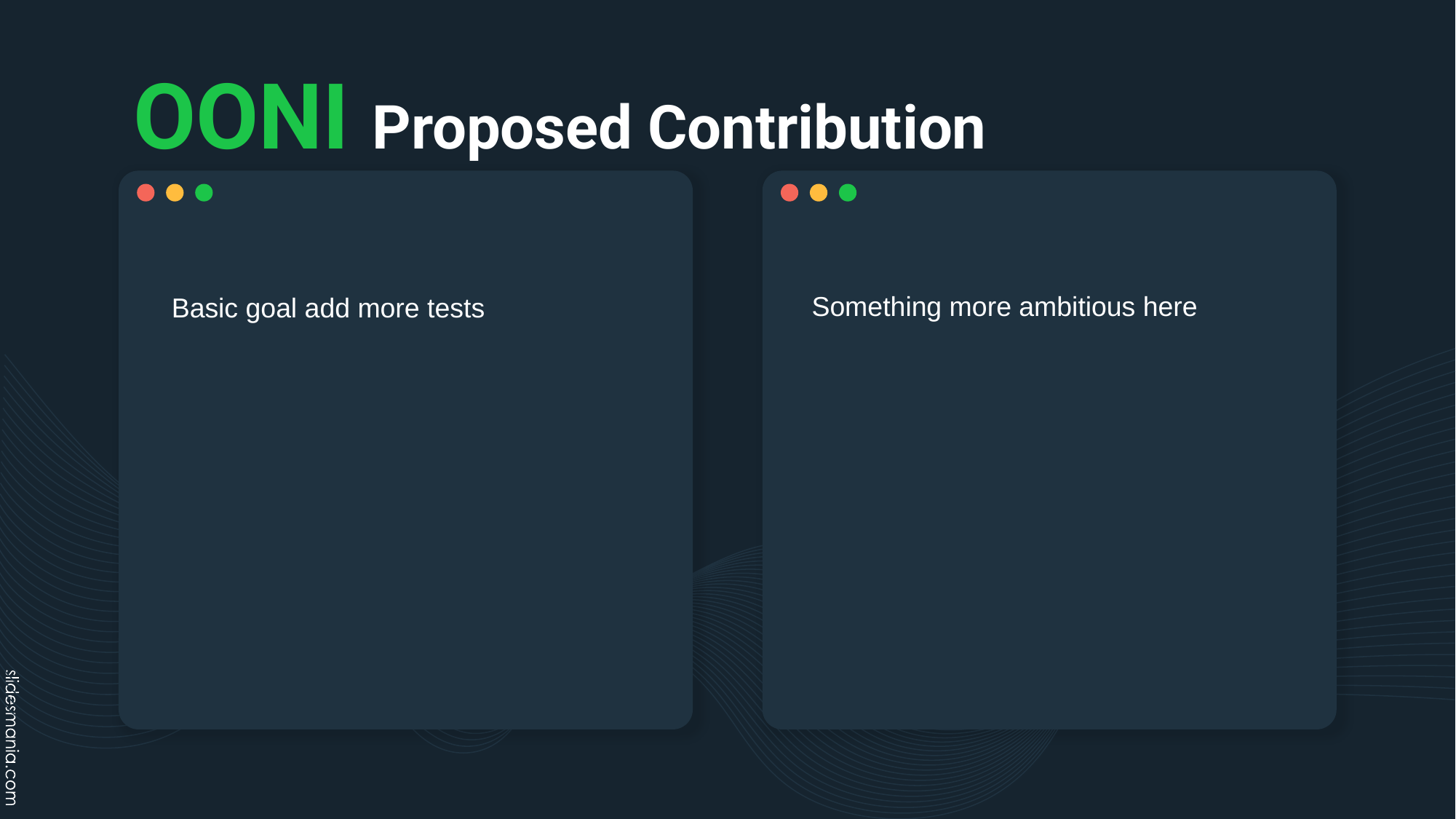

# OONI Proposed Contribution
Something more ambitious here
Basic goal add more tests